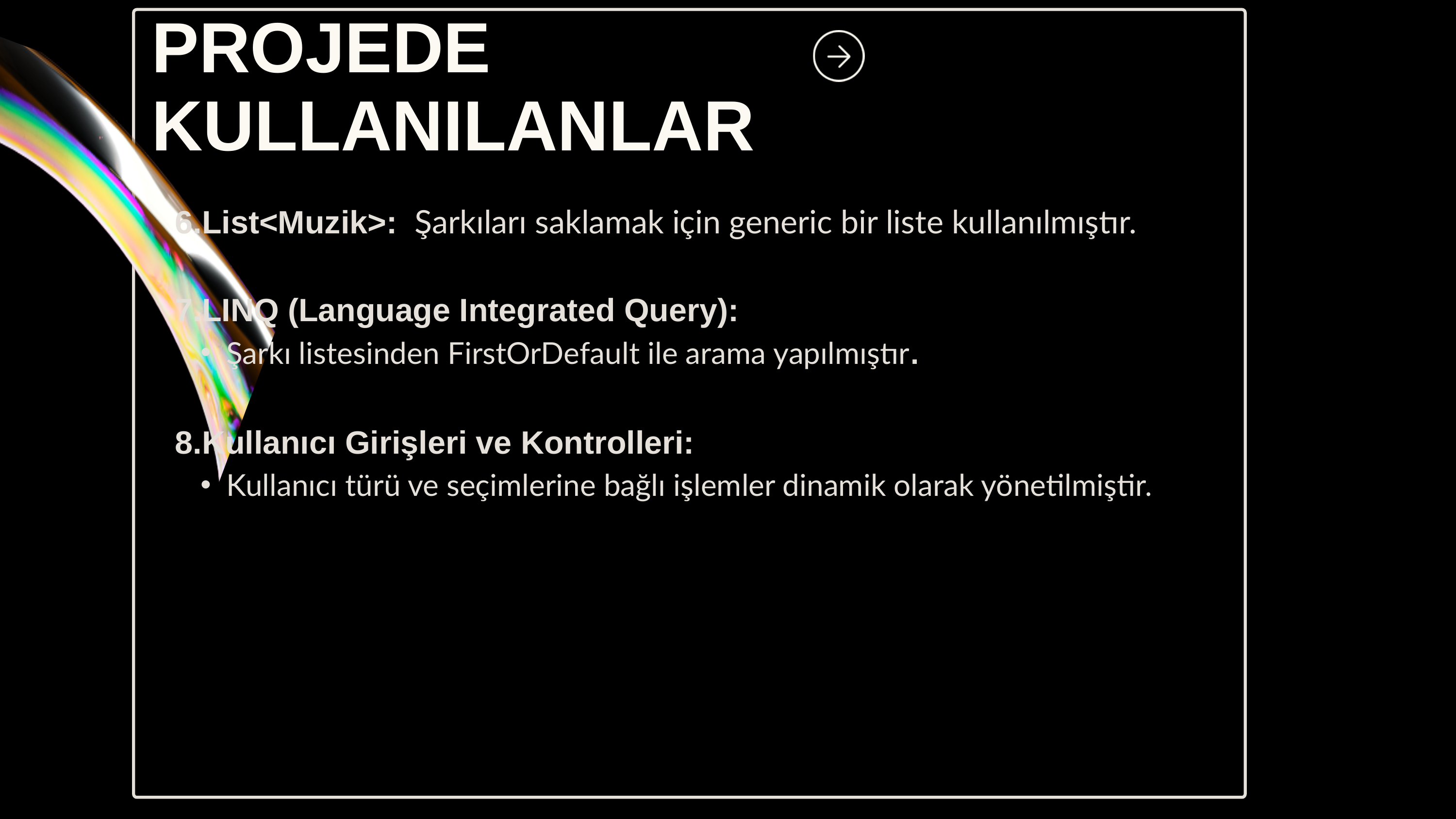

PROJEDE KULLANILANLAR

6.List<Muzik>:  Şarkıları saklamak için generic bir liste kullanılmıştır.

7.LINQ (Language Integrated Query):
Şarkı listesinden FirstOrDefault ile arama yapılmıştır.

8.Kullanıcı Girişleri ve Kontrolleri:
Kullanıcı türü ve seçimlerine bağlı işlemler dinamik olarak yönetilmiştir.